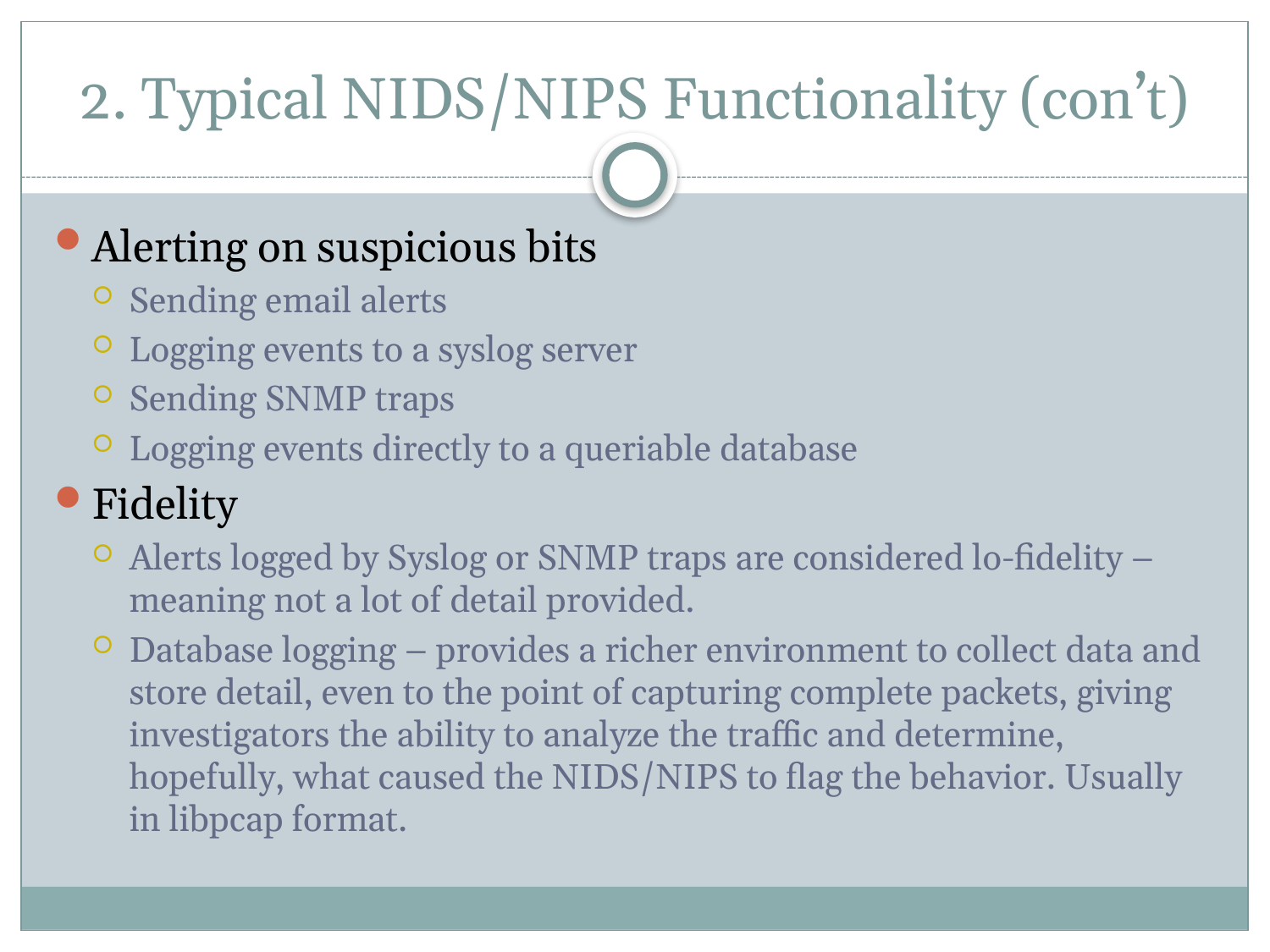

# 2. Typical NIDS/NIPS Functionality (con’t)
Alerting on suspicious bits
Sending email alerts
Logging events to a syslog server
Sending SNMP traps
Logging events directly to a queriable database
Fidelity
Alerts logged by Syslog or SNMP traps are considered lo-fidelity – meaning not a lot of detail provided.
Database logging – provides a richer environment to collect data and store detail, even to the point of capturing complete packets, giving investigators the ability to analyze the traffic and determine, hopefully, what caused the NIDS/NIPS to flag the behavior. Usually in libpcap format.